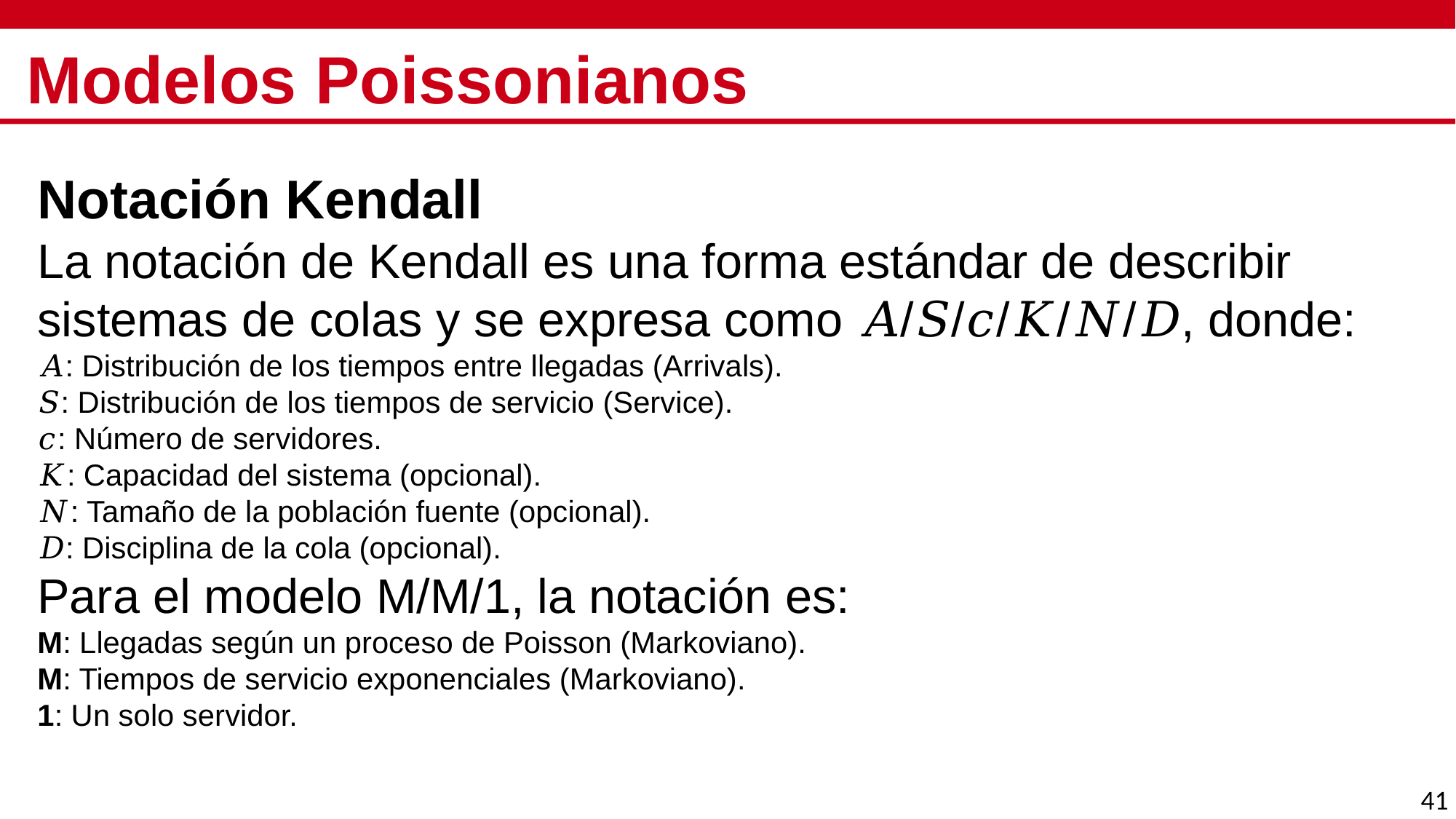

# Modelos Poissonianos
Notación Kendall
La notación de Kendall es una forma estándar de describir sistemas de colas y se expresa como 𝐴/𝑆/𝑐/𝐾/𝑁/𝐷, donde:
𝐴: Distribución de los tiempos entre llegadas (Arrivals).
𝑆: Distribución de los tiempos de servicio (Service).
𝑐: Número de servidores.
𝐾: Capacidad del sistema (opcional).
𝑁: Tamaño de la población fuente (opcional).
𝐷: Disciplina de la cola (opcional).
Para el modelo M/M/1, la notación es:
M: Llegadas según un proceso de Poisson (Markoviano).
M: Tiempos de servicio exponenciales (Markoviano).
1: Un solo servidor.

41